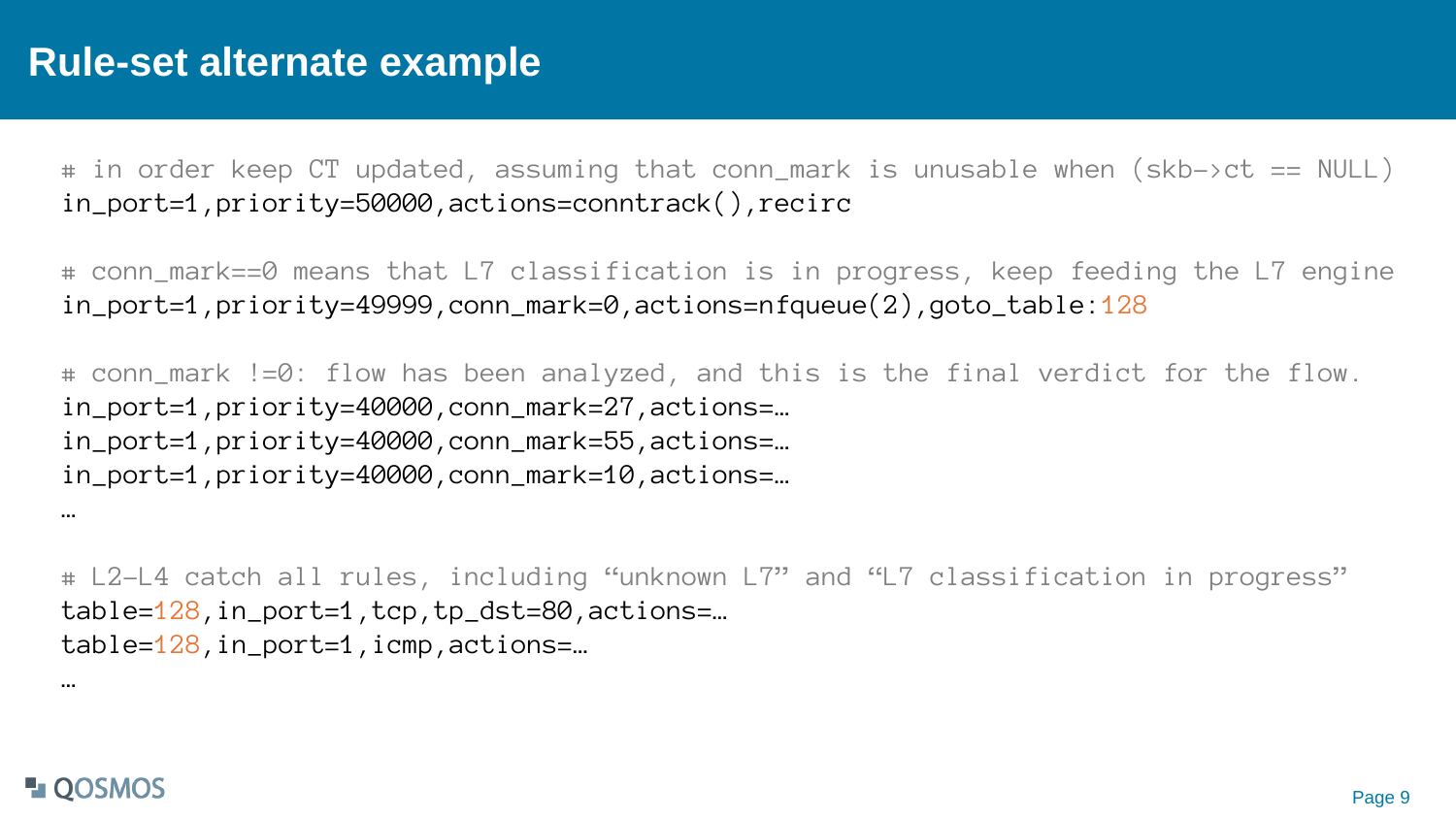

# Rule-set alternate example
# in order keep CT updated, assuming that conn_mark is unusable when (skb->ct == NULL)
in_port=1,priority=50000,actions=conntrack(),recirc

# conn_mark==0 means that L7 classification is in progress, keep feeding the L7 engine
in_port=1,priority=49999,conn_mark=0,actions=nfqueue(2),goto_table:128

# conn_mark !=0: flow has been analyzed, and this is the final verdict for the flow.
in_port=1,priority=40000,conn_mark=27,actions=…
in_port=1,priority=40000,conn_mark=55,actions=…
in_port=1,priority=40000,conn_mark=10,actions=…
…

# L2-L4 catch all rules, including “unknown L7” and “L7 classification in progress”
table=128,in_port=1,tcp,tp_dst=80,actions=…
table=128,in_port=1,icmp,actions=…
…
 Page 9